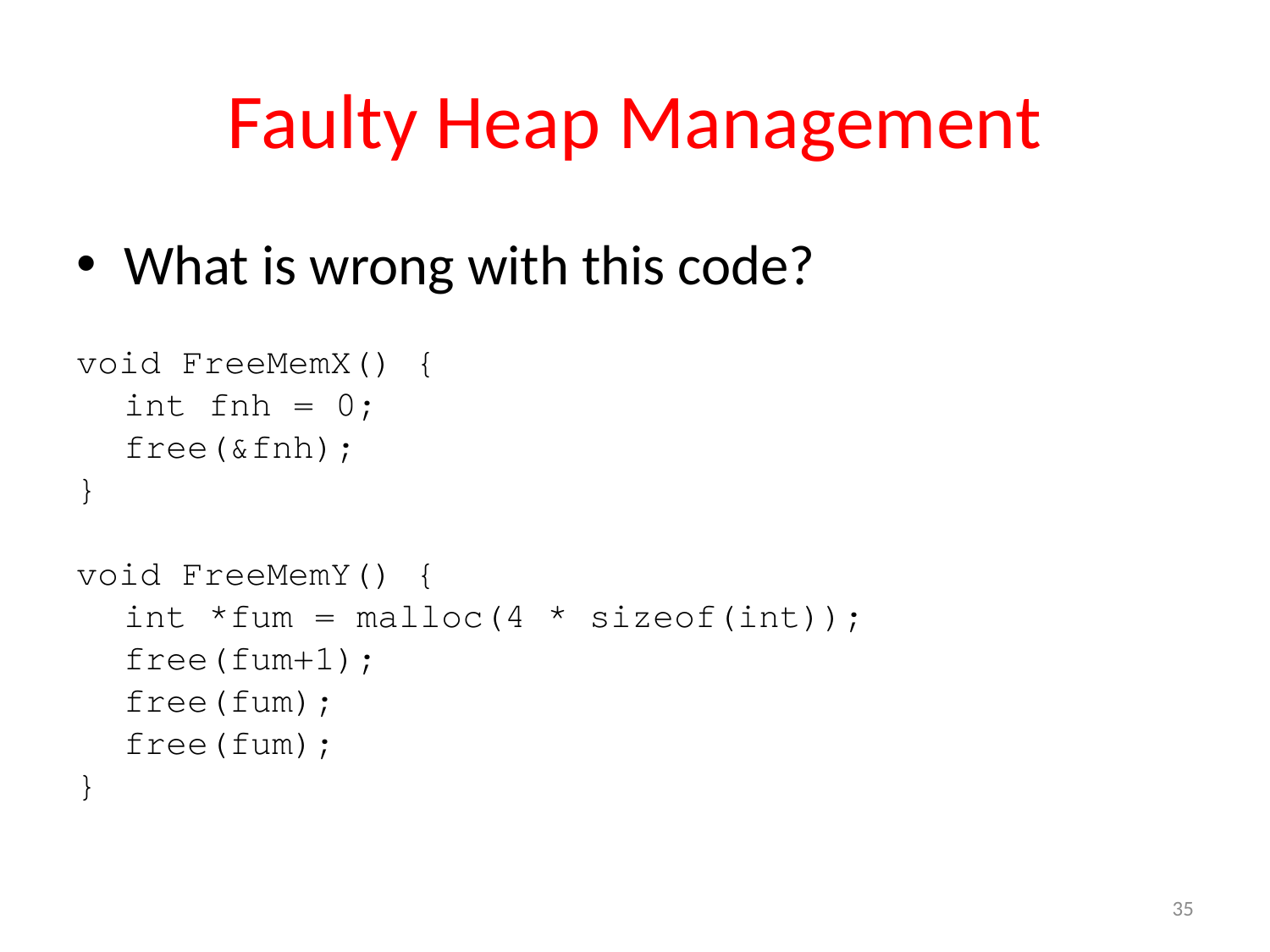

# Faulty Heap Management
What is wrong with this code?

void FreeMemX() {
	int fnh = 0;
	free(&fnh);
}
void FreeMemY() {
	int *fum = malloc(4 * sizeof(int));
	free(fum+1);
	free(fum);
	free(fum);
}
35